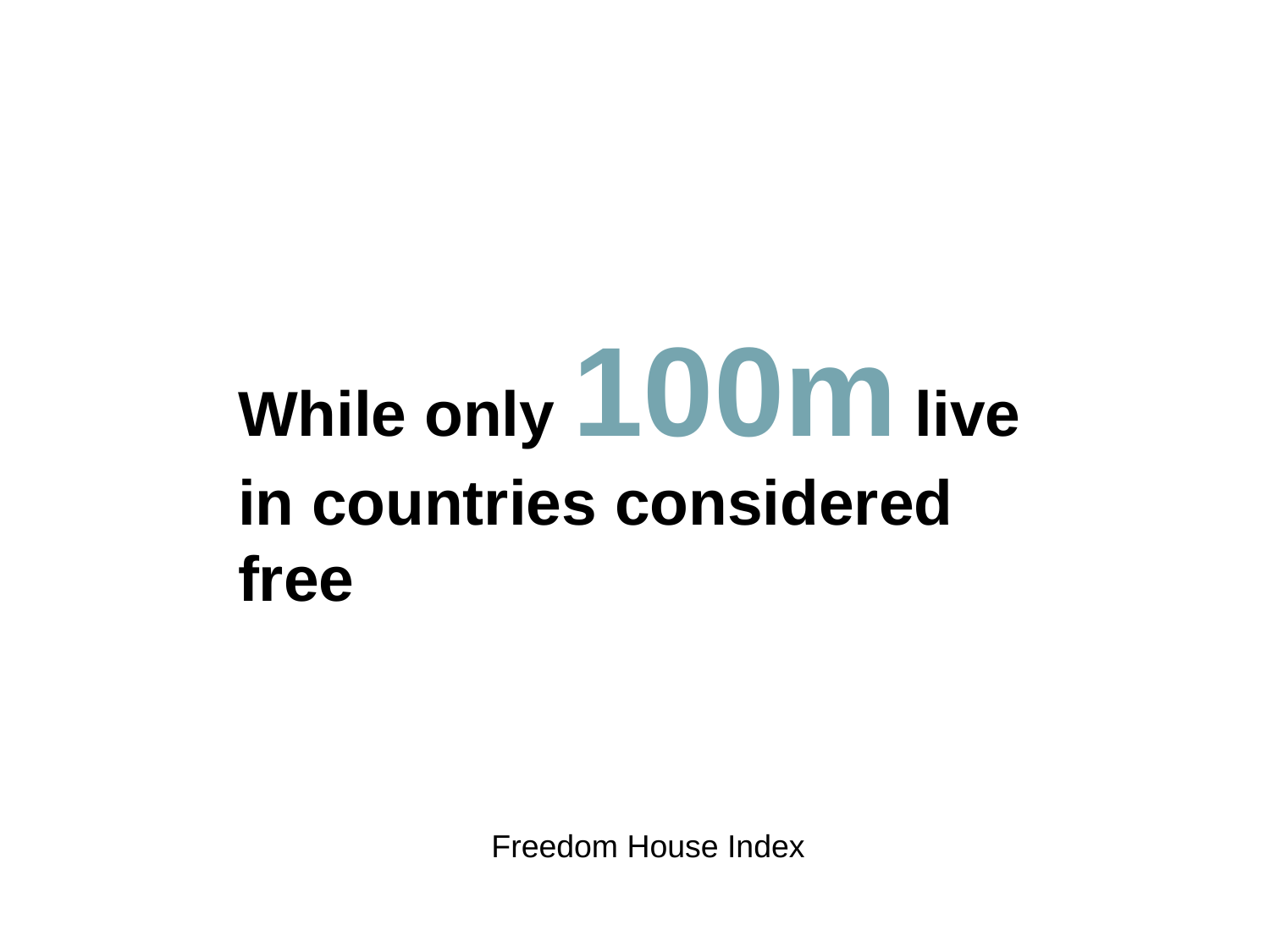

While only 100m live in countries considered free
Freedom House Index